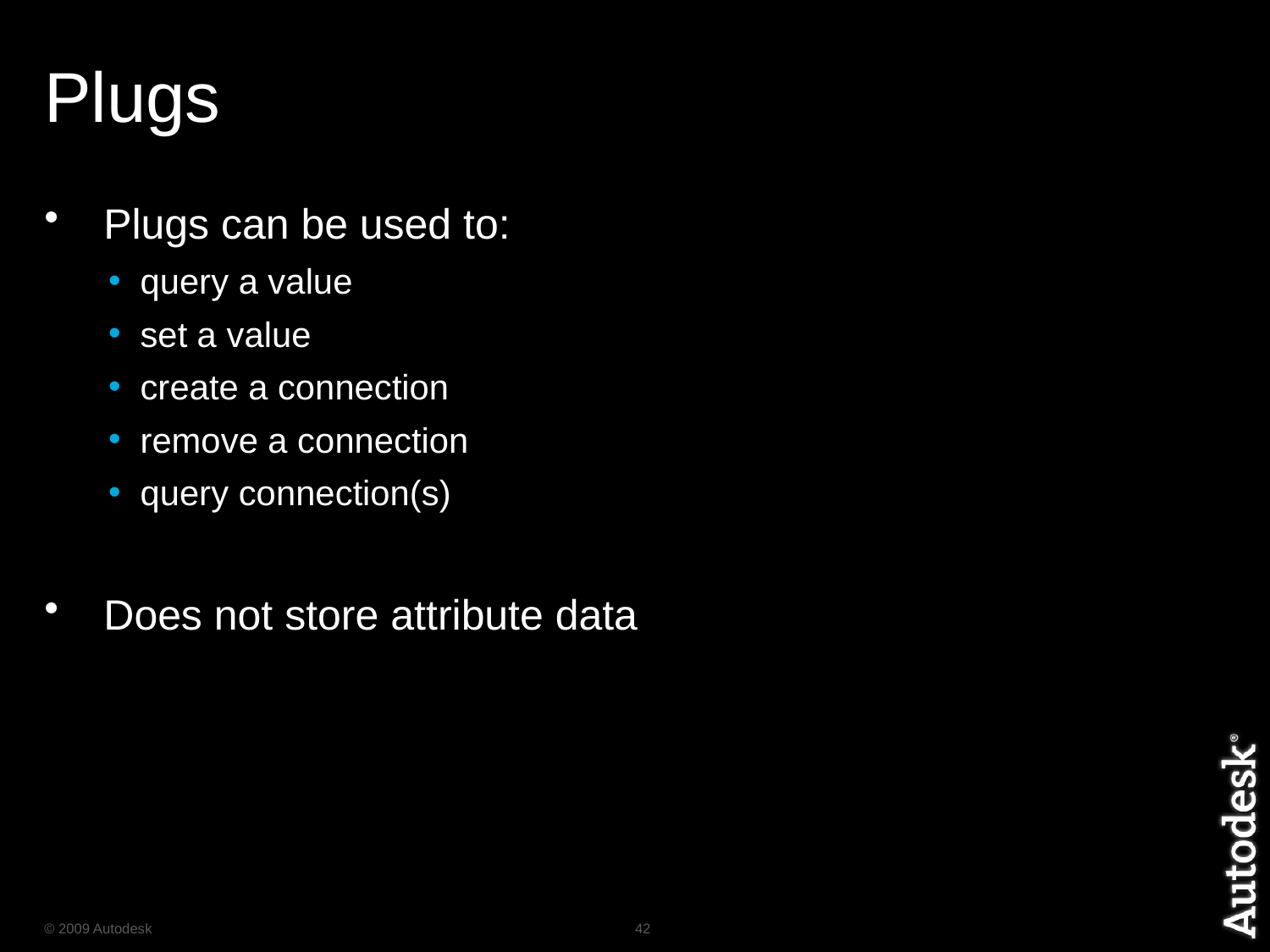

# Plugs
 Plugs can be used to:
query a value
set a value
create a connection
remove a connection
query connection(s)

 Does not store attribute data